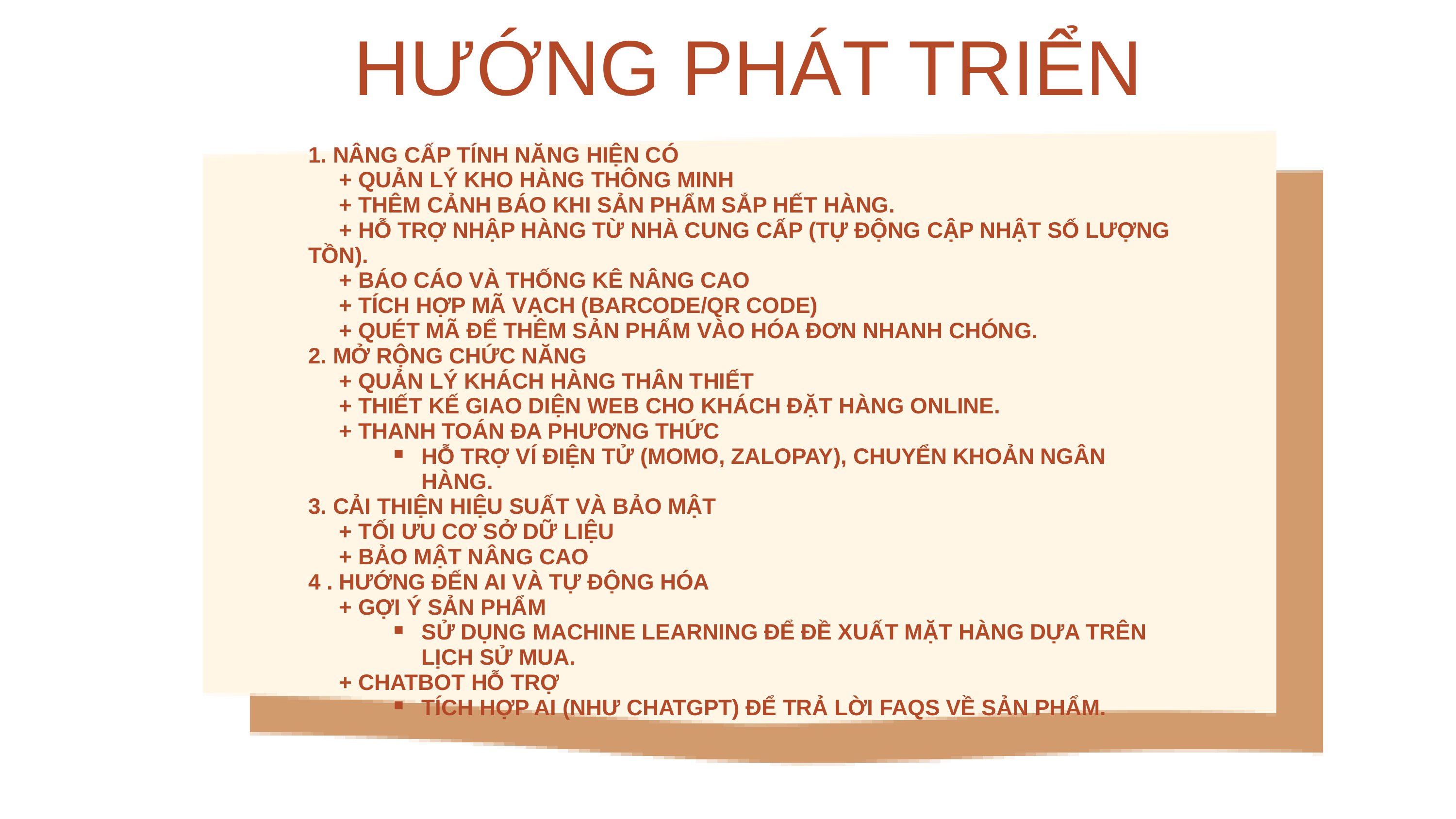

HƯỚNG PHÁT TRIỂN
1. NÂNG CẤP TÍNH NĂNG HIỆN CÓ
     + QUẢN LÝ KHO HÀNG THÔNG MINH
     + THÊM CẢNH BÁO KHI SẢN PHẨM SẮP HẾT HÀNG.
     + HỖ TRỢ NHẬP HÀNG TỪ NHÀ CUNG CẤP (TỰ ĐỘNG CẬP NHẬT SỐ LƯỢNG TỒN).
     + BÁO CÁO VÀ THỐNG KÊ NÂNG CAO
     + TÍCH HỢP MÃ VẠCH (BARCODE/QR CODE)
     + QUÉT MÃ ĐỂ THÊM SẢN PHẨM VÀO HÓA ĐƠN NHANH CHÓNG.
2. MỞ RỘNG CHỨC NĂNG
     + QUẢN LÝ KHÁCH HÀNG THÂN THIẾT
     + THIẾT KẾ GIAO DIỆN WEB CHO KHÁCH ĐẶT HÀNG ONLINE.
     + THANH TOÁN ĐA PHƯƠNG THỨC
HỖ TRỢ VÍ ĐIỆN TỬ (MOMO, ZALOPAY), CHUYỂN KHOẢN NGÂN HÀNG.
3. CẢI THIỆN HIỆU SUẤT VÀ BẢO MẬT
     + TỐI ƯU CƠ SỞ DỮ LIỆU
     + BẢO MẬT NÂNG CAO
4 . HƯỚNG ĐẾN AI VÀ TỰ ĐỘNG HÓA
     + GỢI Ý SẢN PHẨM
SỬ DỤNG MACHINE LEARNING ĐỂ ĐỀ XUẤT MẶT HÀNG DỰA TRÊN LỊCH SỬ MUA.
     + CHATBOT HỖ TRỢ
TÍCH HỢP AI (NHƯ CHATGPT) ĐỂ TRẢ LỜI FAQS VỀ SẢN PHẨM.